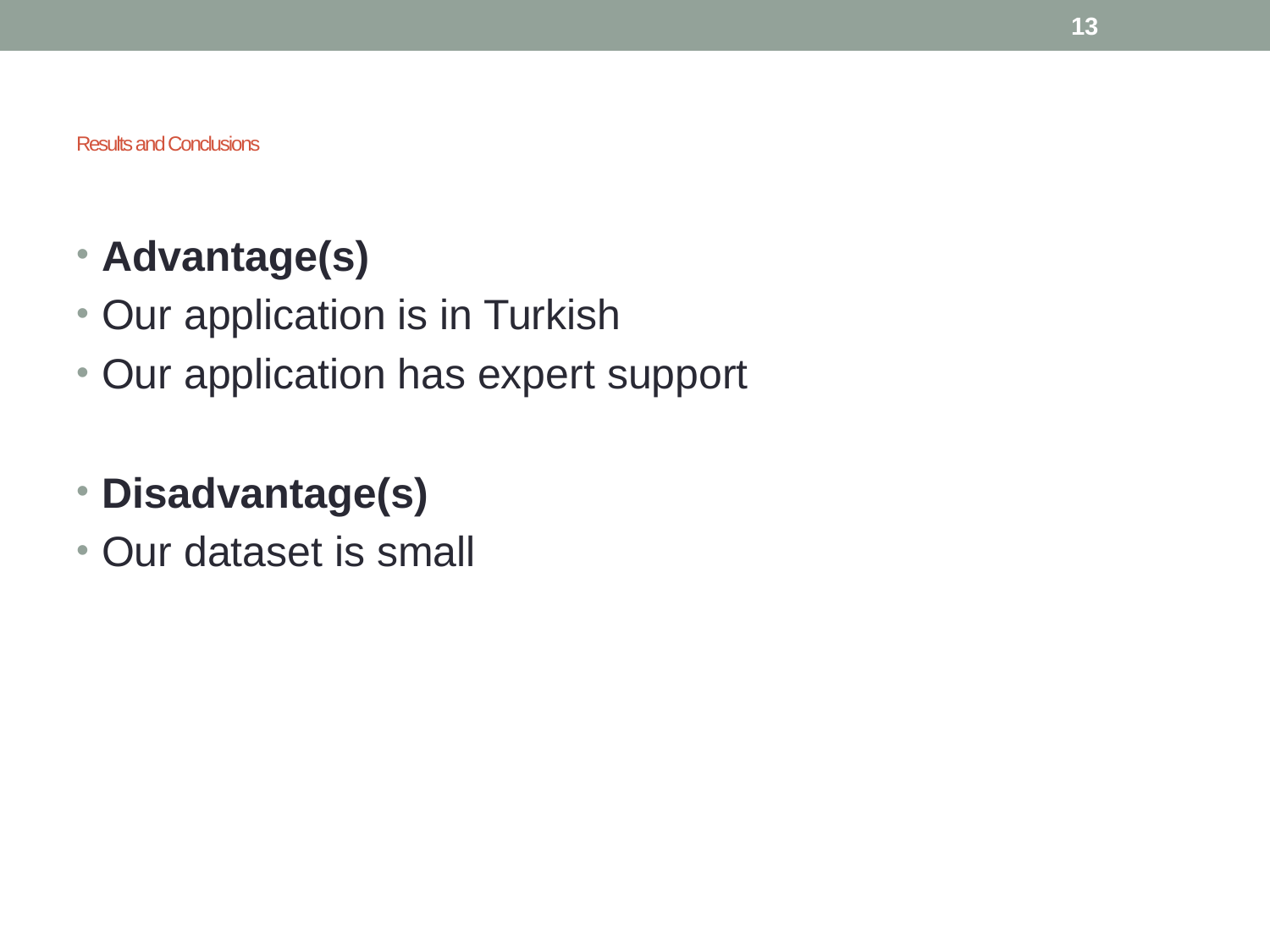

13
# Results and Conclusions
Advantage(s)
Our application is in Turkish
Our application has expert support

Disadvantage(s)
Our dataset is small